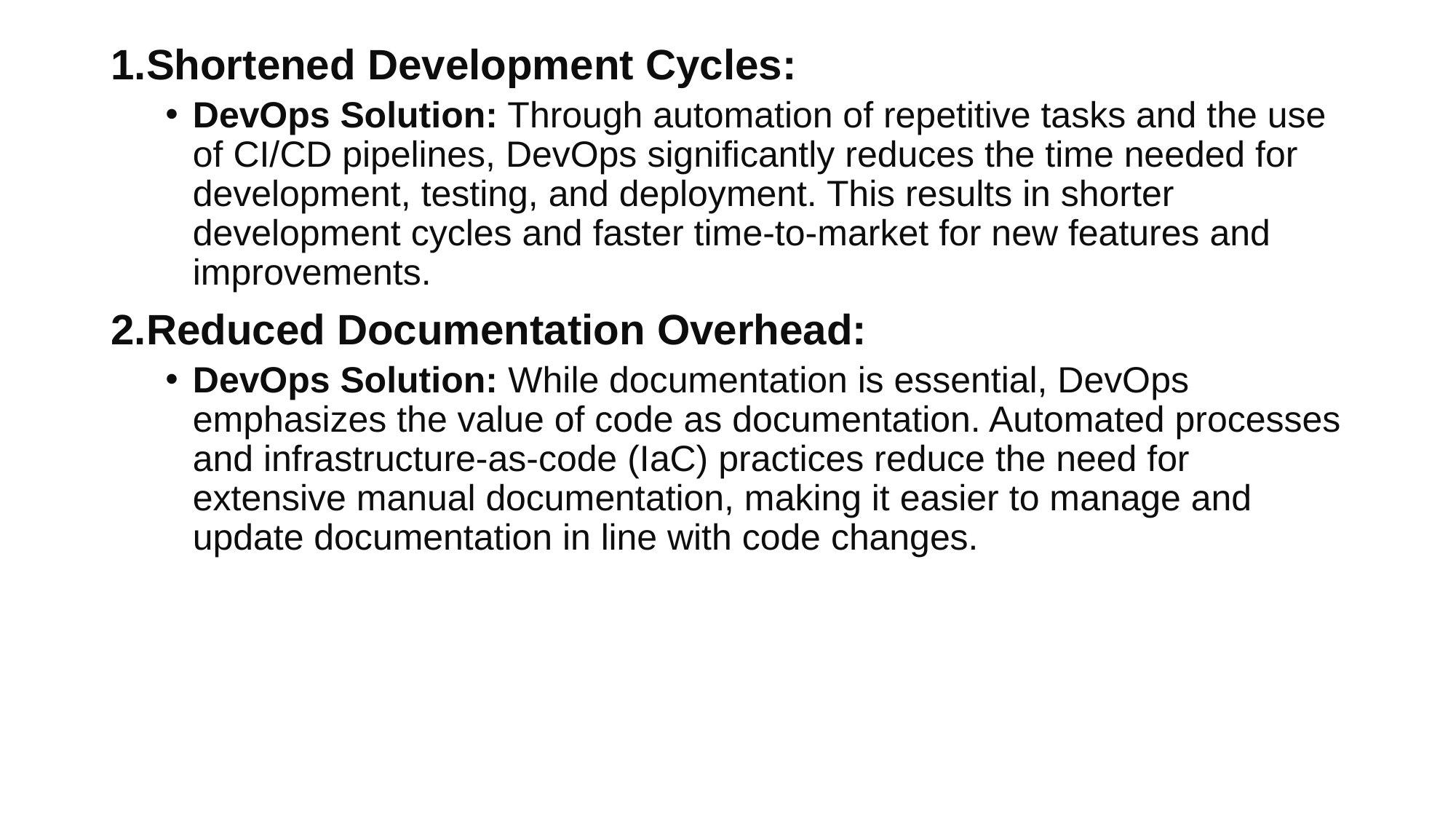

Shortened Development Cycles:
DevOps Solution: Through automation of repetitive tasks and the use of CI/CD pipelines, DevOps significantly reduces the time needed for development, testing, and deployment. This results in shorter development cycles and faster time-to-market for new features and improvements.
Reduced Documentation Overhead:
DevOps Solution: While documentation is essential, DevOps emphasizes the value of code as documentation. Automated processes and infrastructure-as-code (IaC) practices reduce the need for extensive manual documentation, making it easier to manage and update documentation in line with code changes.